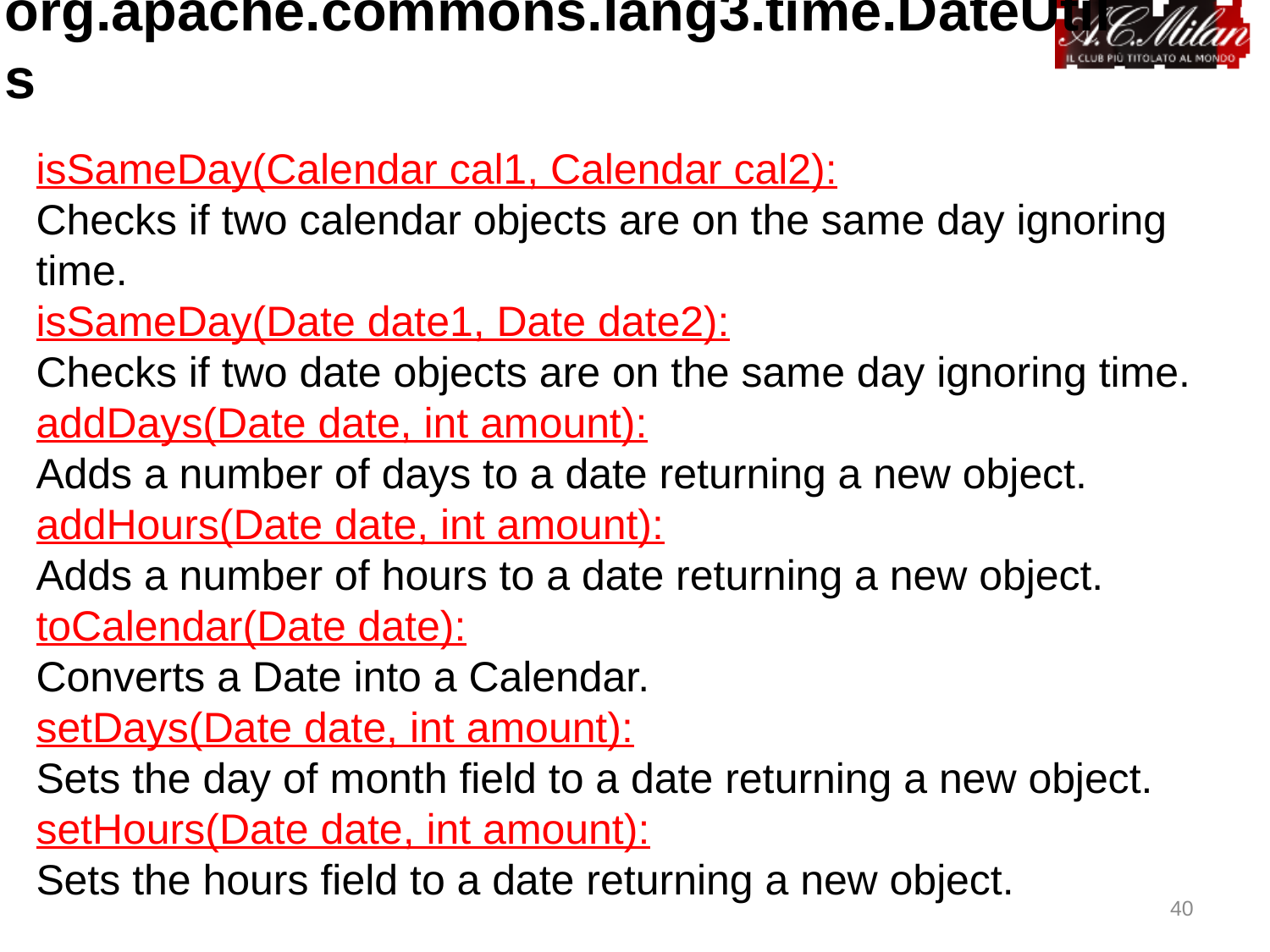

org.apache.commons.lang3.time.DateUtils
isSameDay(Calendar cal1, Calendar cal2):
Checks if two calendar objects are on the same day ignoring time.
isSameDay(Date date1, Date date2):
Checks if two date objects are on the same day ignoring time.
addDays(Date date, int amount):
Adds a number of days to a date returning a new object.
addHours(Date date, int amount):
Adds a number of hours to a date returning a new object.
toCalendar(Date date):
Converts a Date into a Calendar.
setDays(Date date, int amount):
Sets the day of month field to a date returning a new object.
setHours(Date date, int amount):
Sets the hours field to a date returning a new object.
40